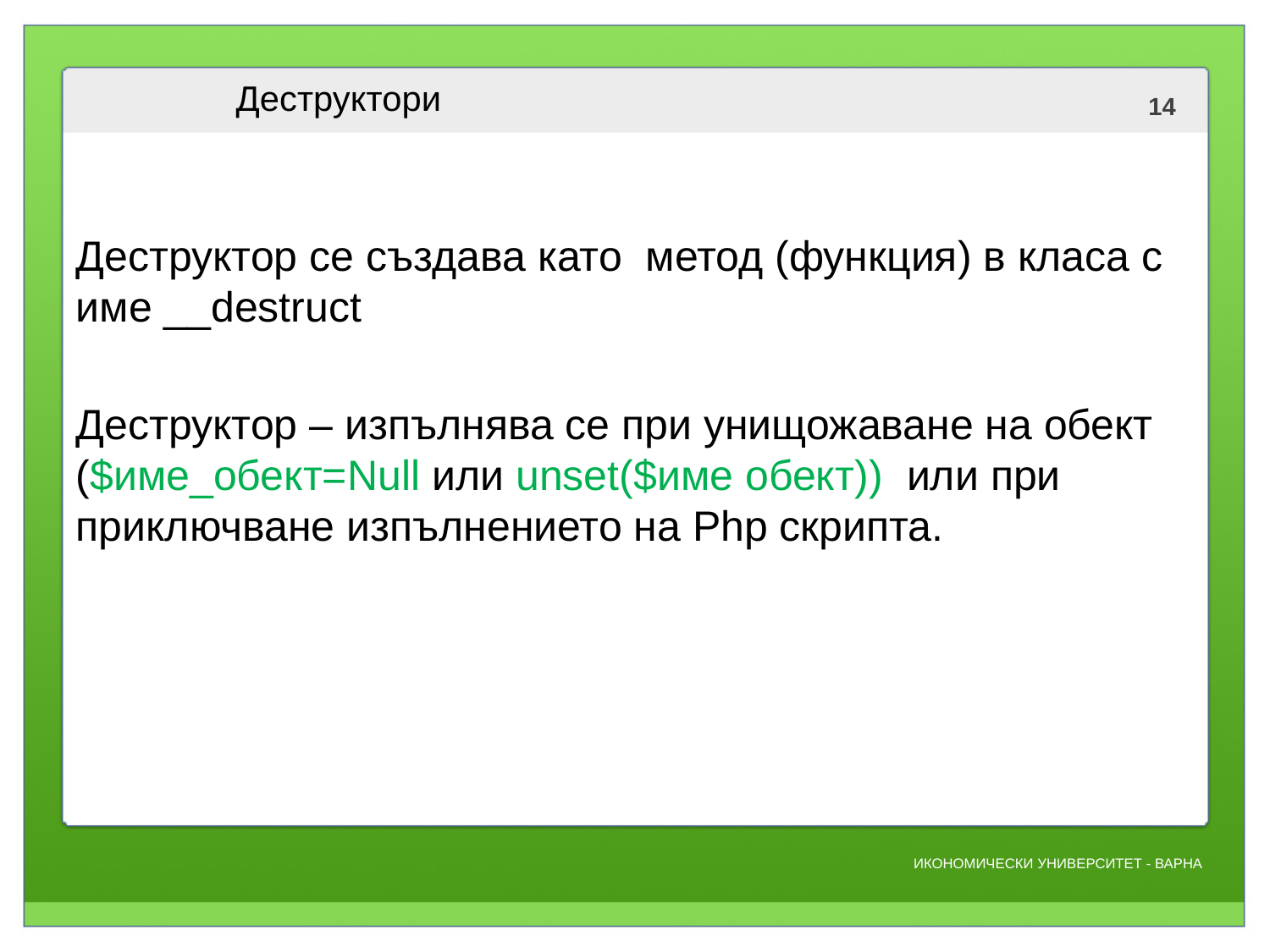

# Деструктори
Деструктор се създава като  метод (функция) в класа с име __destruct

Деструктор – изпълнява се при унищожаване на обект ($име_обект=Null или unset($име обект))  или при приключване изпълнението на Php скрипта.